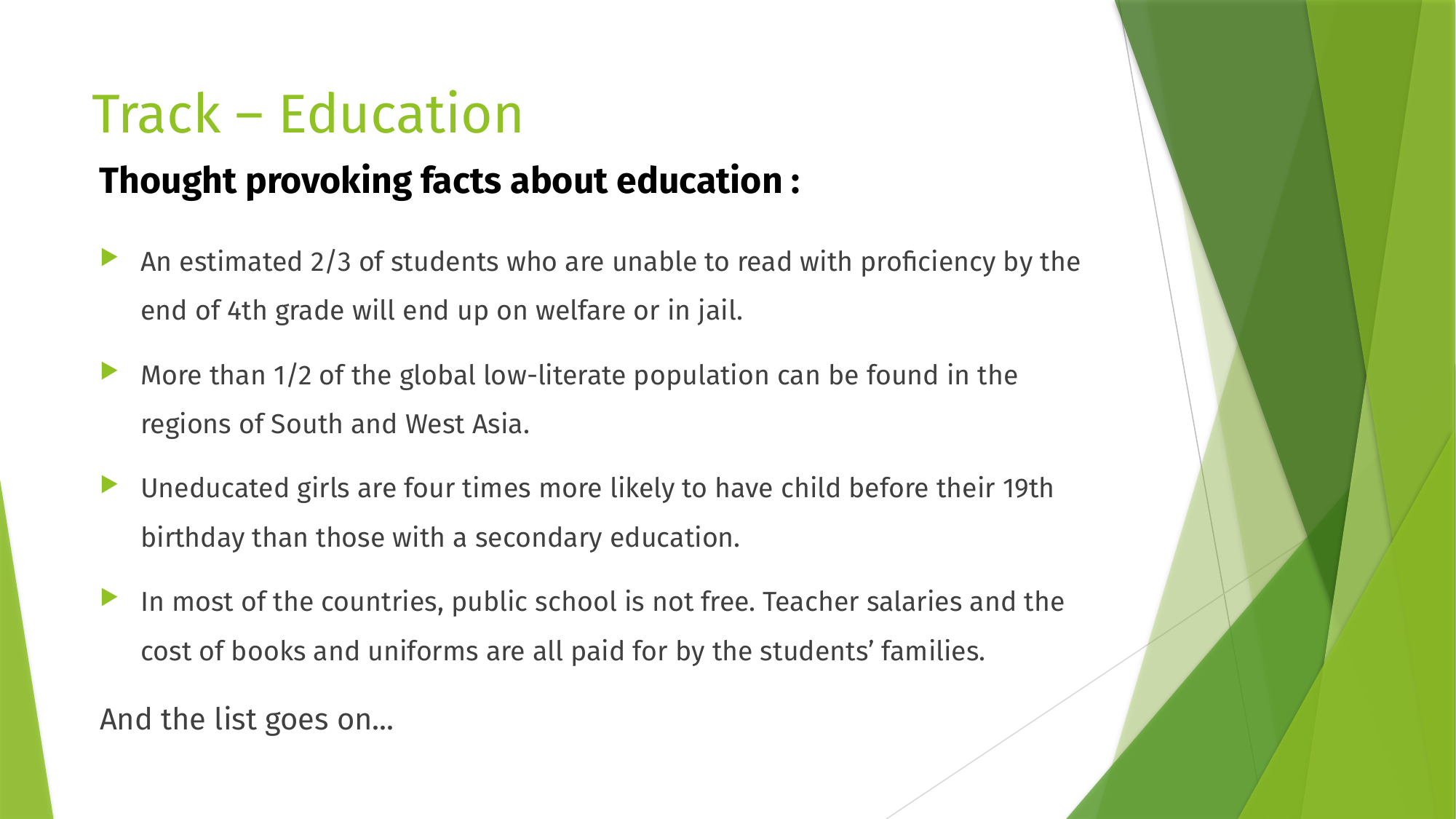

# Track – Education
Thought provoking facts about education :
An estimated 2/3 of students who are unable to read with proficiency by the end of 4th grade will end up on welfare or in jail.
More than 1/2 of the global low-literate population can be found in the regions of South and West Asia.
Uneducated girls are four times more likely to have child before their 19th birthday than those with a secondary education.
In most of the countries, public school is not free. Teacher salaries and the cost of books and uniforms are all paid for by the students’ families.
And the list goes on...